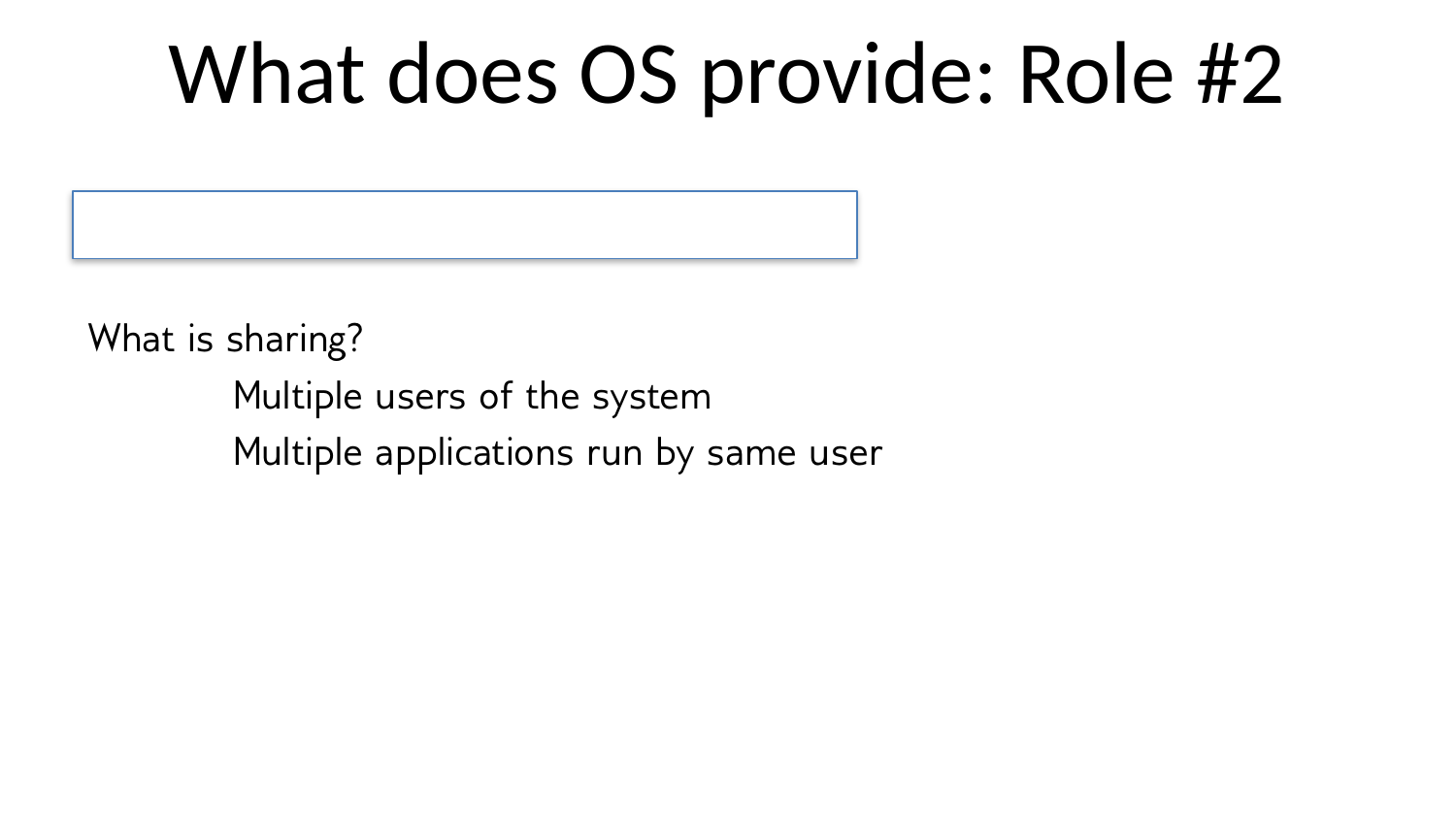

# What does OS provide: Role #2

Resource management – Share resources well

What is sharing?
	Multiple users of the system
	Multiple applications run by same user